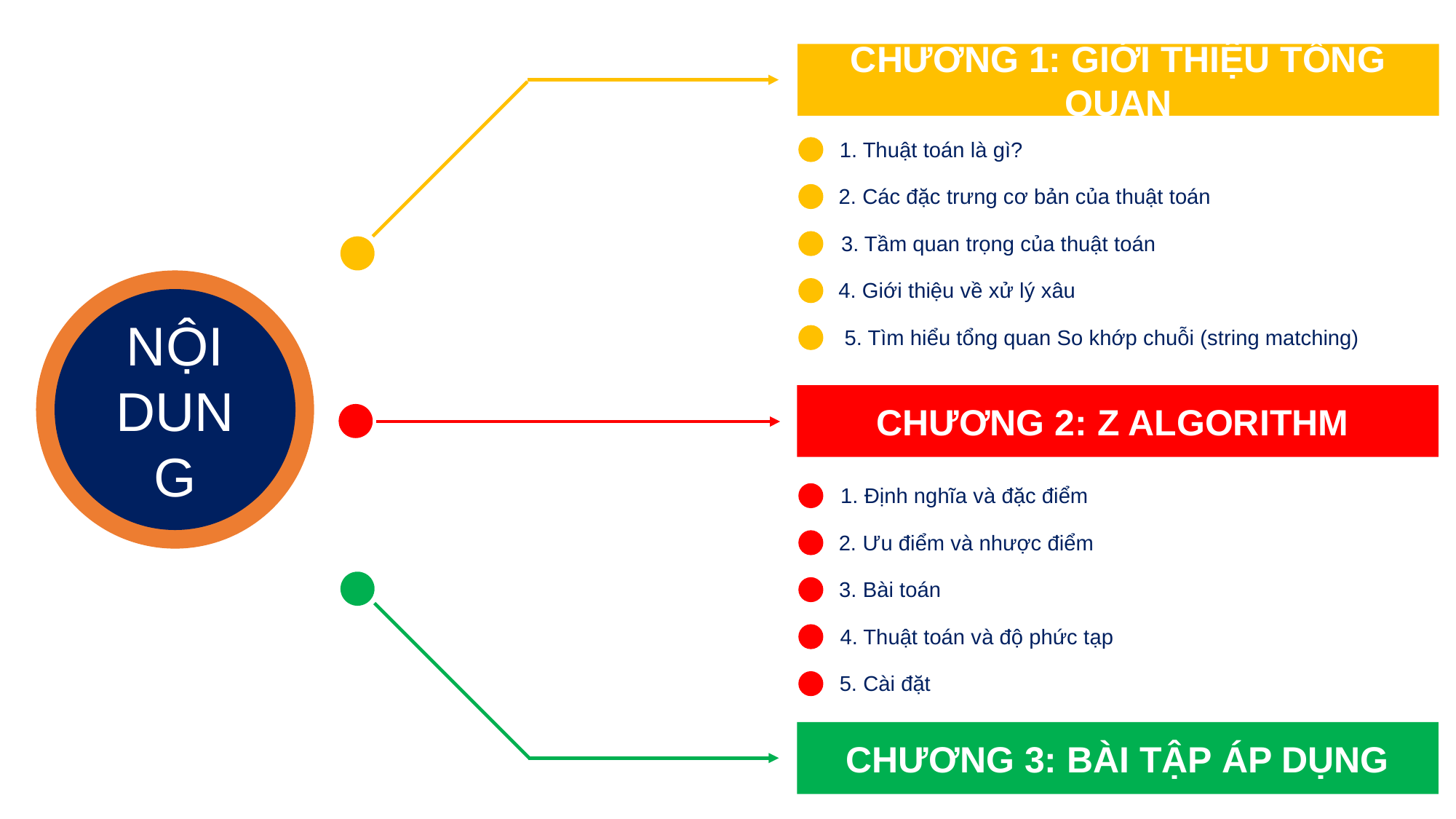

CHƯƠNG 1: GIỚI THIỆU TỔNG QUAN
1. Thuật toán là gì?

2. Các đặc trưng cơ bản của thuật toán

3. Tầm quan trọng của thuật toán

4. Giới thiệu về xử lý xâu

NỘI DUNG
5. Tìm hiểu tổng quan So khớp chuỗi (string matching)

CHƯƠNG 2: Z ALGORITHM

1. Định nghĩa và đặc điểm

2. Ưu điểm và nhược điểm

3. Bài toán

4. Thuật toán và độ phức tạp

5. Cài đặt

CHƯƠNG 3: BÀI TẬP ÁP DỤNG
3